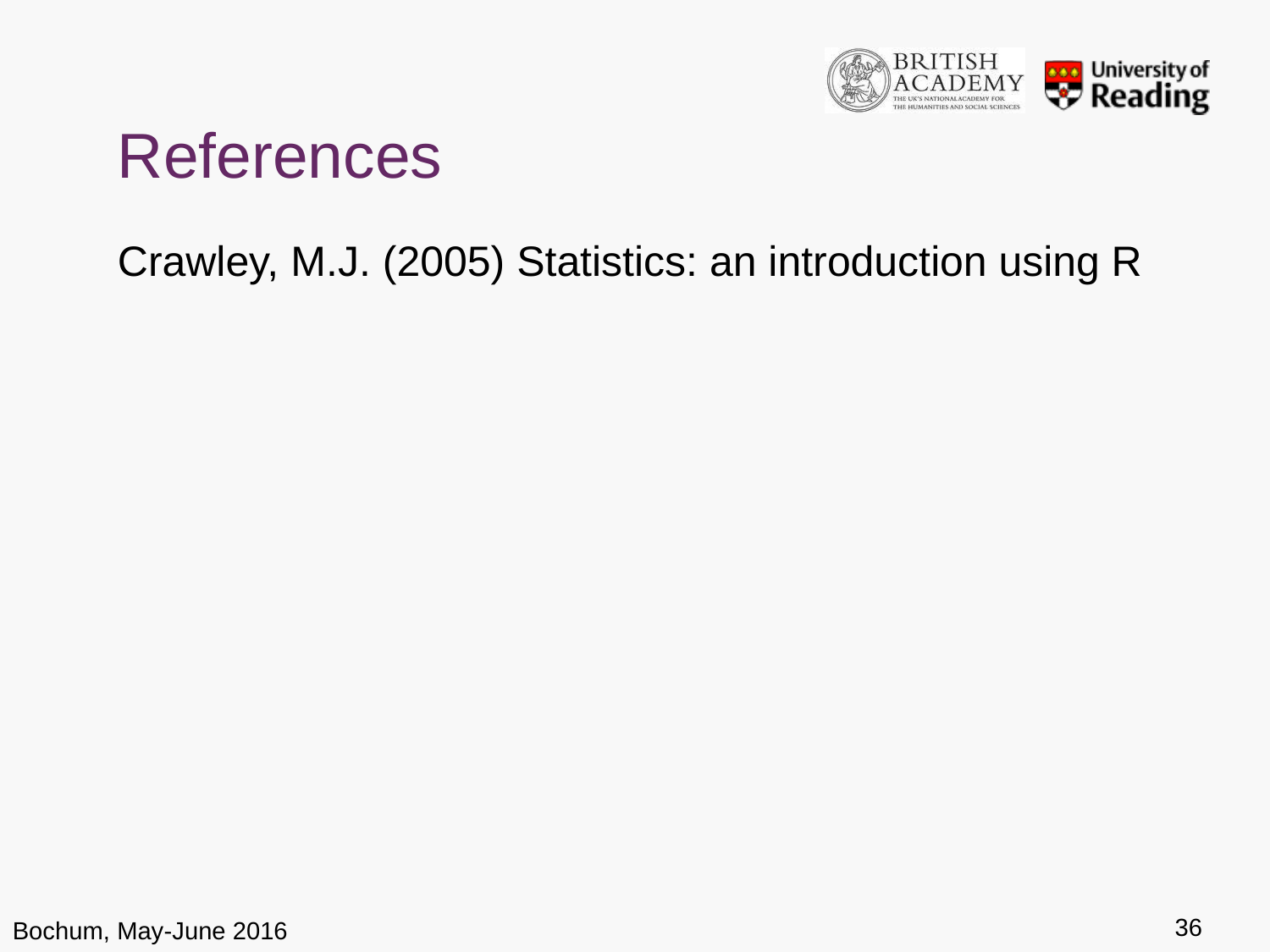

# References
Crawley, M.J. (2005) Statistics: an introduction using R
36